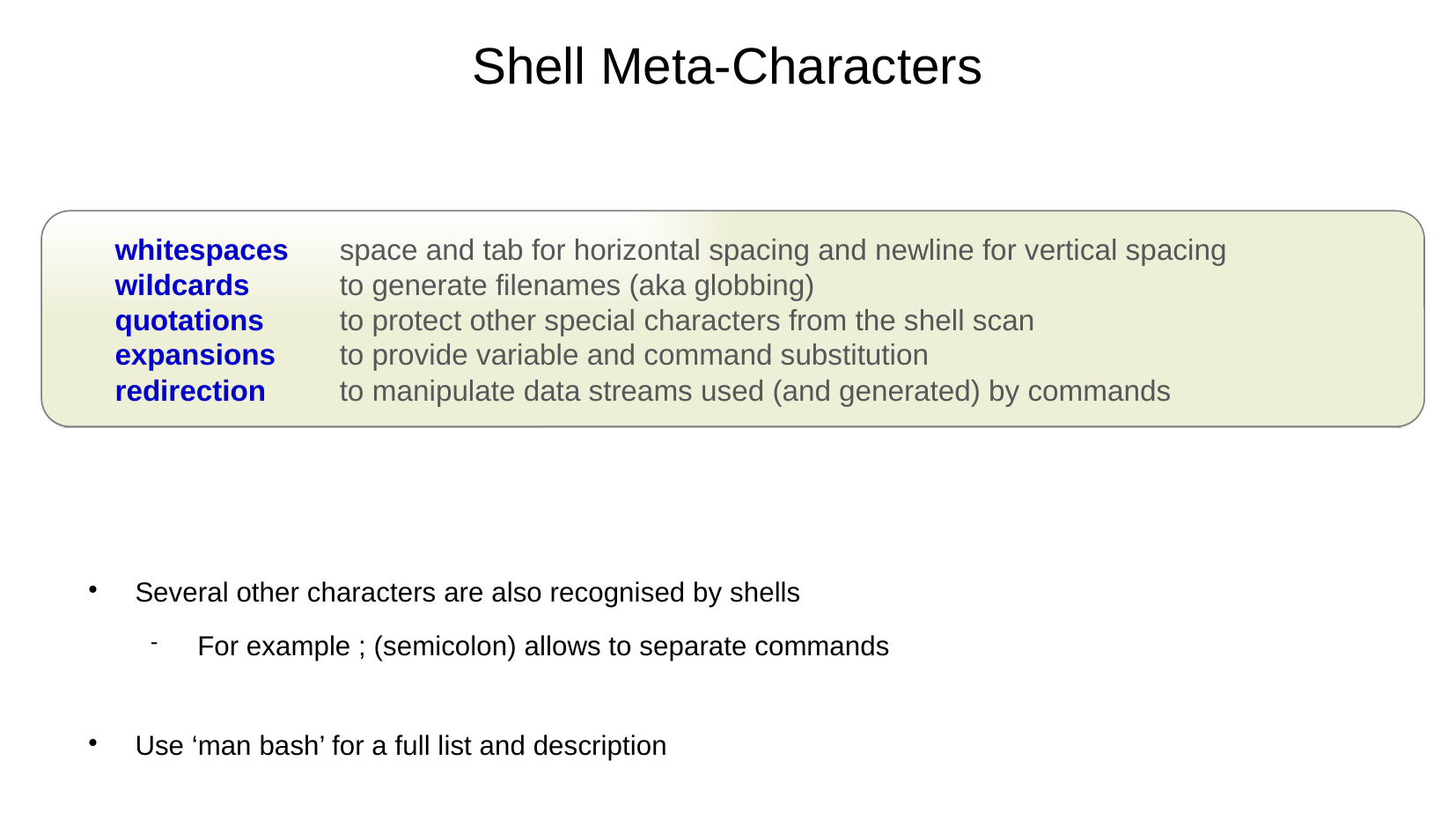

Shell Meta-Characters

The shell interprets certain characters in different ways:

Several other characters are also recognised by shells
For example ; (semicolon) allows to separate commands

Use ‘man bash’ for a full list and description
whitespaces	space and tab for horizontal spacing and newline for vertical spacing
wildcards	to generate filenames (aka globbing)
quotations	to protect other special characters from the shell scan
expansions	to provide variable and command substitution
redirection	to manipulate data streams used (and generated) by commands